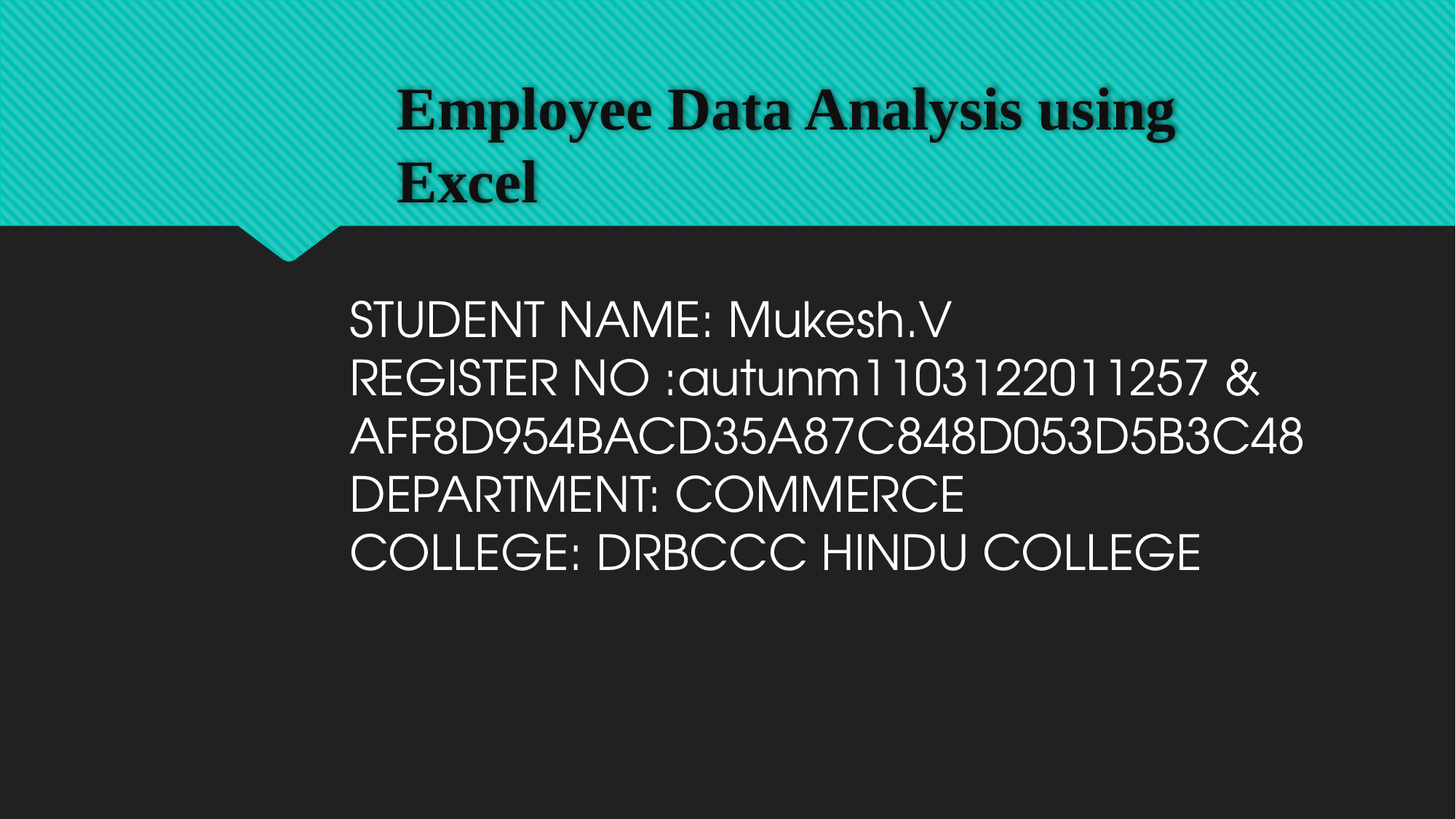

# Employee Data Analysis using Excel
STUDENT NAME: Mukesh.V
REGISTER NO :autunm1103122011257 & AFF8D954BACD35A87C848D053D5B3C48DEPARTMENT: COMMERCE
COLLEGE: DRBCCC HINDU COLLEGE